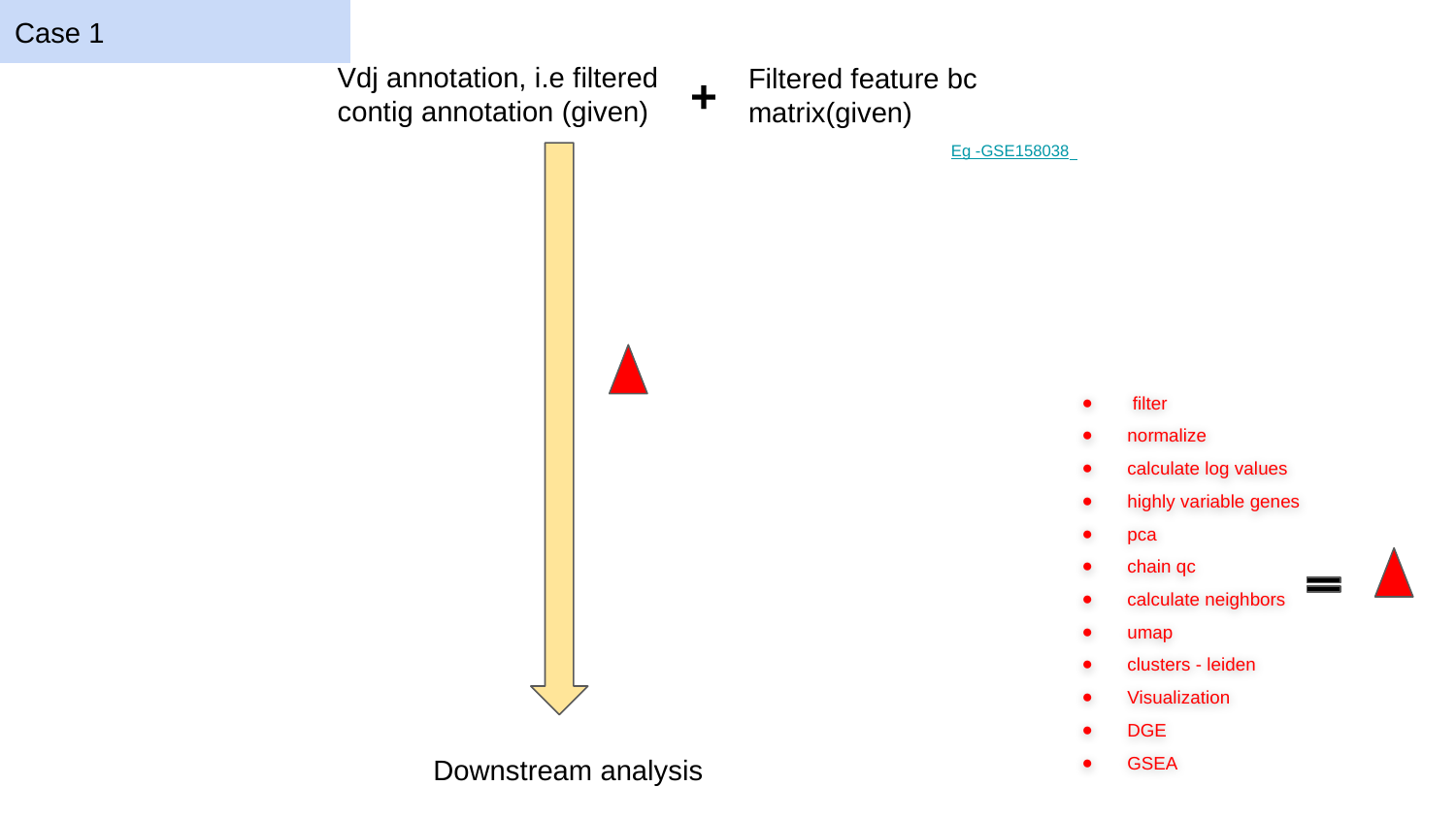

Case 1
Vdj annotation, i.e filtered contig annotation (given)
Filtered feature bc matrix(given)
+
Eg -GSE158038

 filter
normalize
calculate log values
highly variable genes
pca
chain qc
calculate neighbors
umap
clusters - leiden
Visualization
DGE
GSEA

Downstream analysis